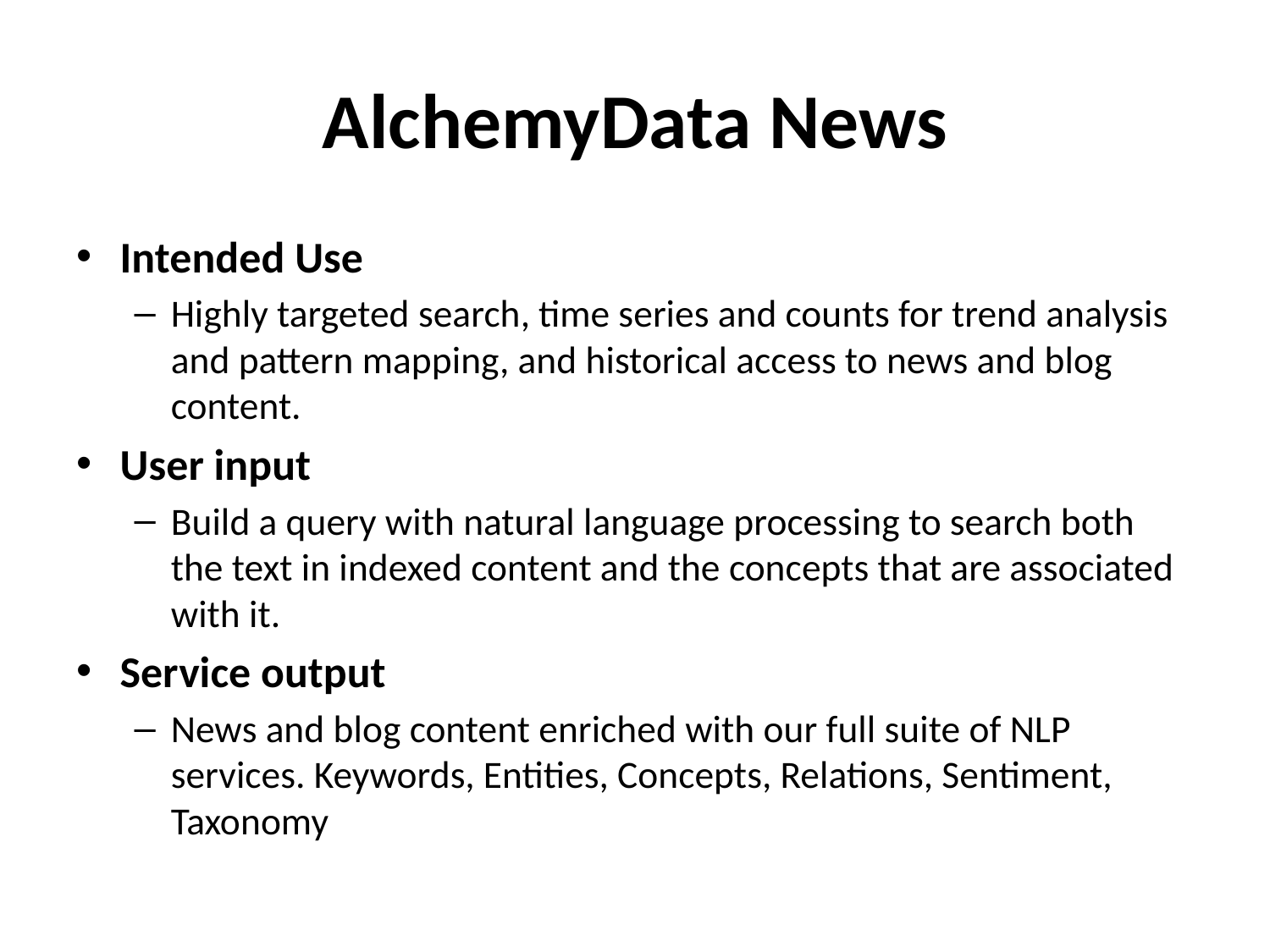

# AlchemyData News
Intended Use
Highly targeted search, time series and counts for trend analysis and pattern mapping, and historical access to news and blog content.
User input
Build a query with natural language processing to search both the text in indexed content and the concepts that are associated with it.
Service output
News and blog content enriched with our full suite of NLP services. Keywords, Entities, Concepts, Relations, Sentiment, Taxonomy